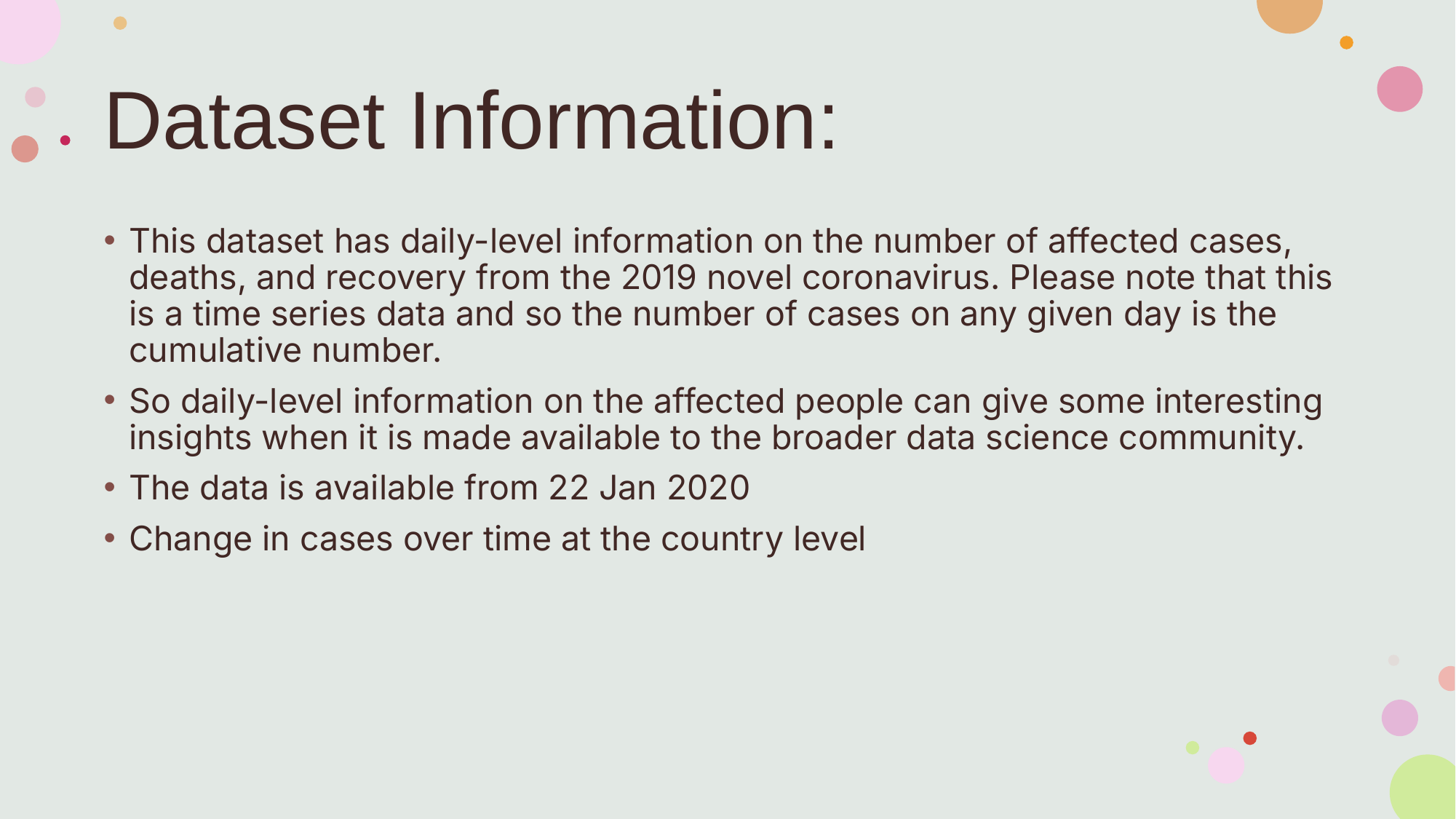

# Dataset Information:
This dataset has daily-level information on the number of affected cases, deaths, and recovery from the 2019 novel coronavirus. Please note that this is a time series data and so the number of cases on any given day is the cumulative number.
So daily-level information on the affected people can give some interesting insights when it is made available to the broader data science community.
The data is available from 22 Jan 2020
Change in cases over time at the country level